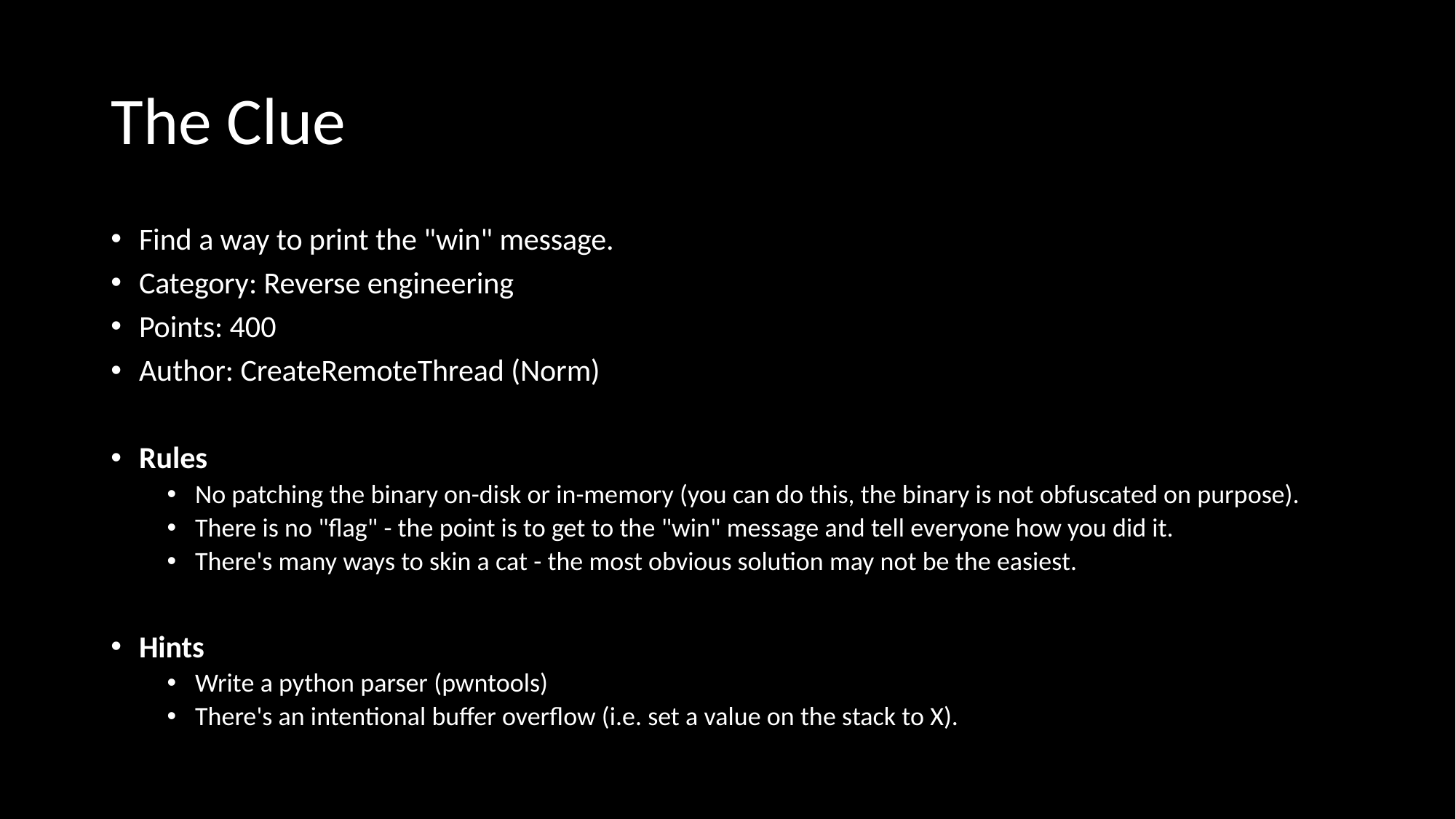

# The Clue
Find a way to print the "win" message.
Category: Reverse engineering
Points: 400
Author: CreateRemoteThread (Norm)

Rules
No patching the binary on-disk or in-memory (you can do this, the binary is not obfuscated on purpose).
There is no "flag" - the point is to get to the "win" message and tell everyone how you did it.
There's many ways to skin a cat - the most obvious solution may not be the easiest.

Hints
Write a python parser (pwntools)
There's an intentional buffer overflow (i.e. set a value on the stack to X).